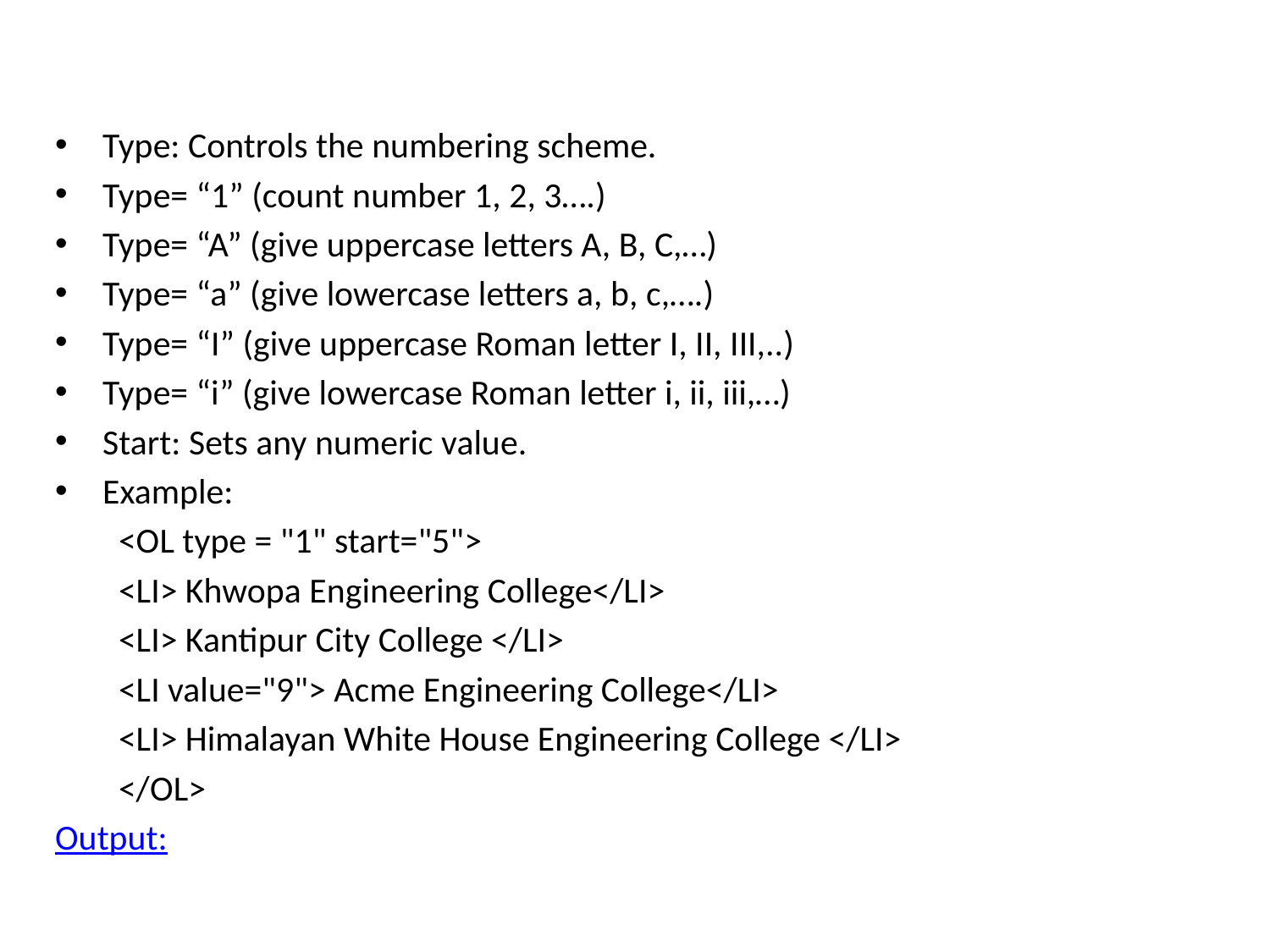

Type: Controls the numbering scheme.
Type= “1” (count number 1, 2, 3….)
Type= “A” (give uppercase letters A, B, C,…)
Type= “a” (give lowercase letters a, b, c,….)
Type= “I” (give uppercase Roman letter I, II, III,..)
Type= “i” (give lowercase Roman letter i, ii, iii,…)
Start: Sets any numeric value.
Example:
<OL type = "1" start="5">
<LI> Khwopa Engineering College</LI>
<LI> Kantipur City College </LI>
<LI value="9"> Acme Engineering College</LI>
<LI> Himalayan White House Engineering College </LI>
</OL>
Output: